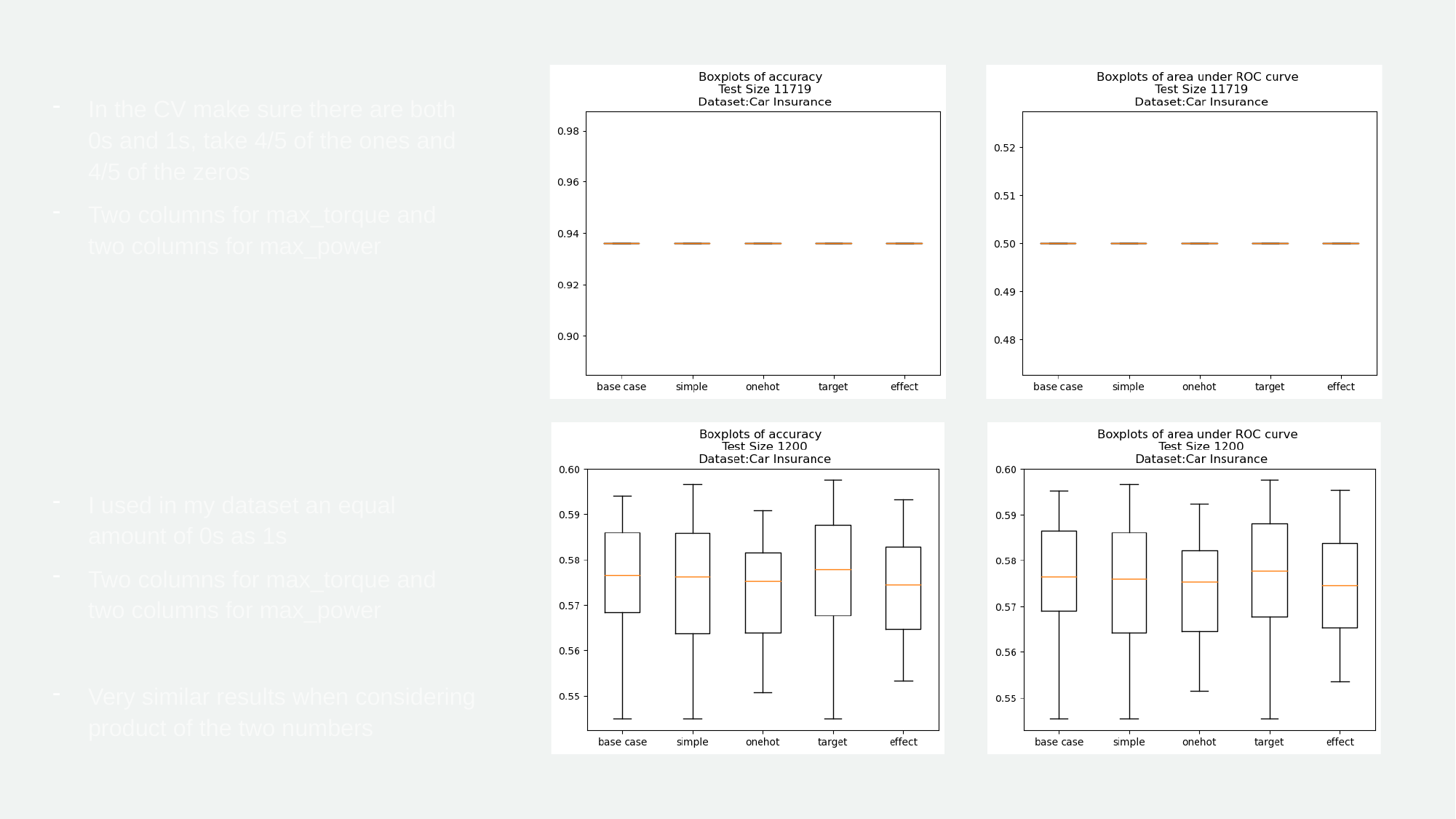

In the CV make sure there are both 0s and 1s, take 4/5 of the ones and 4/5 of the zeros
Two columns for max_torque and two columns for max_power

I used in my dataset an equal amount of 0s as 1s
Two columns for max_torque and two columns for max_power

Very similar results when considering product of the two numbers